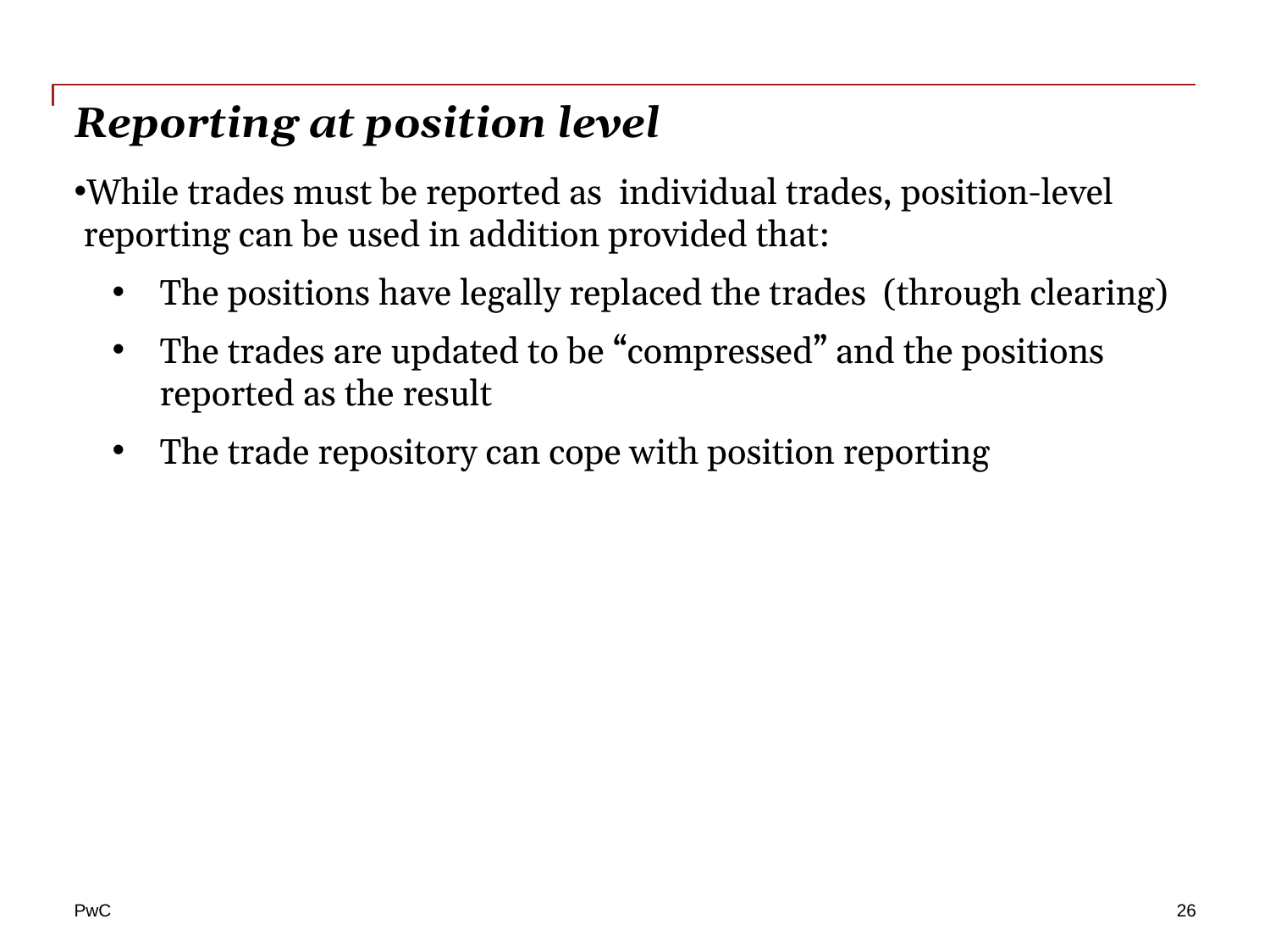

# Reporting at position level
While trades must be reported as  individual trades, position-level reporting can be used in addition provided that:
The positions have legally replaced the trades  (through clearing)
The trades are updated to be “compressed” and the positions reported as the result
The trade repository can cope with position reporting

26